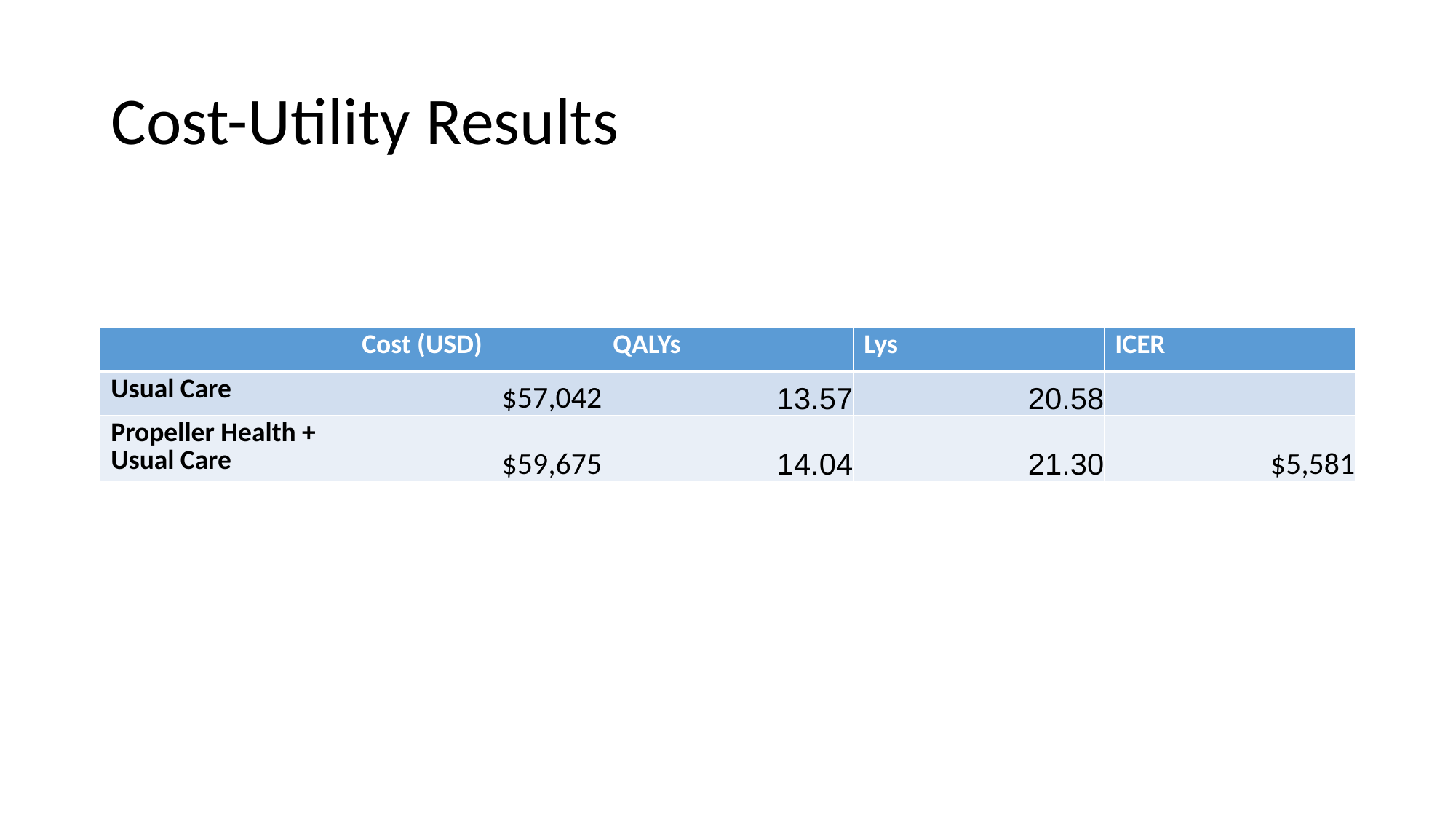

# Cost-Utility Results
|  | Cost (USD) | QALYs | Lys | ICER |
| --- | --- | --- | --- | --- |
| Usual Care | $57,042 | 13.57 | 20.58 |  |
| Propeller Health + Usual Care | $59,675 | 14.04 | 21.30 | $5,581 |